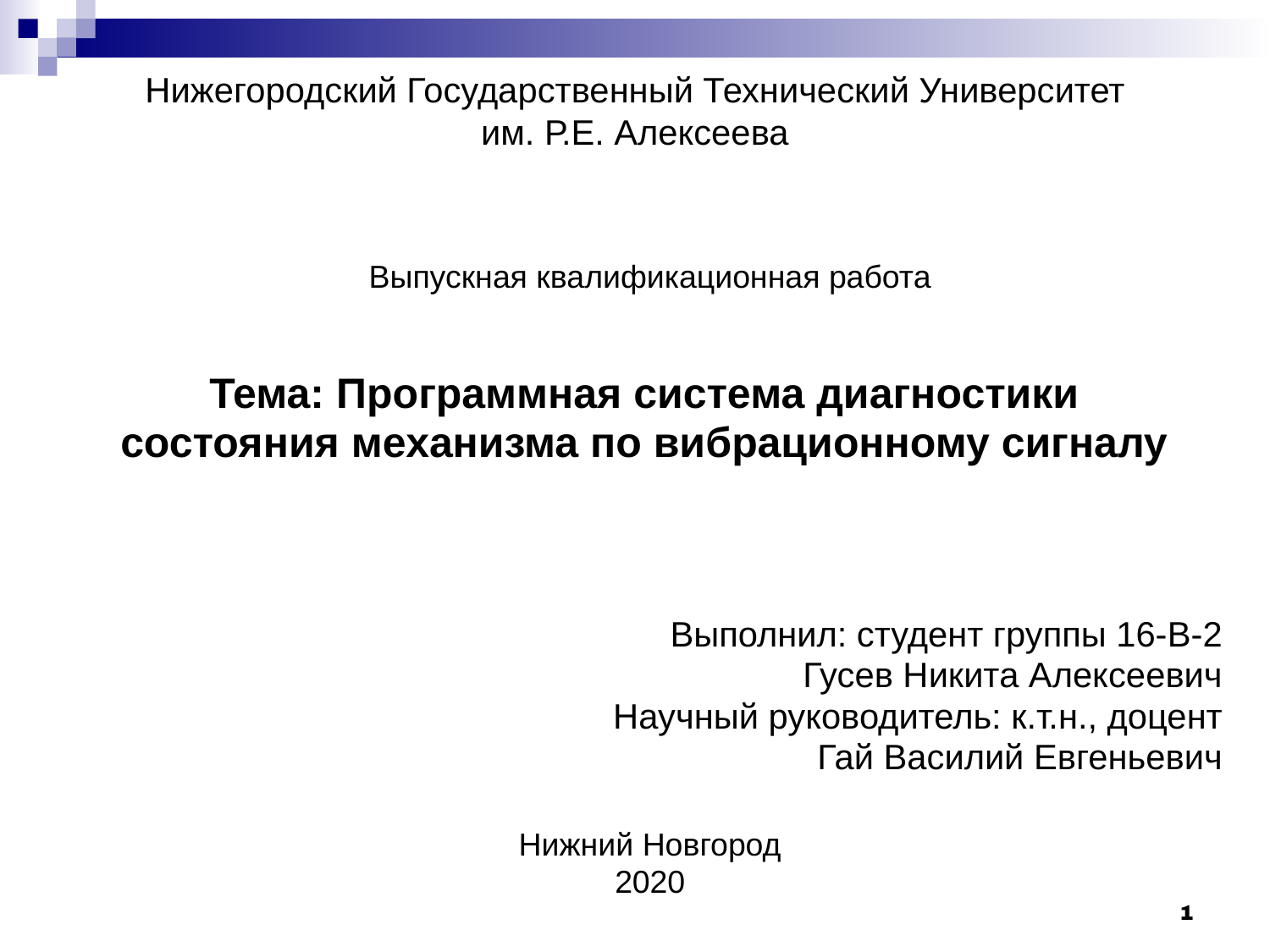

# Нижегородский Государственный Технический Университет им. Р.Е. Алексеева

Выпускная квалификационная работа

Тема: Программная система диагностики
состояния механизма по вибрационному сигналу

Выполнил: студент группы 16-В-2
Гусев Никита Алексеевич
Научный руководитель: к.т.н., доцент
Гай Василий Евгеньевич

Нижний Новгород
2020
1